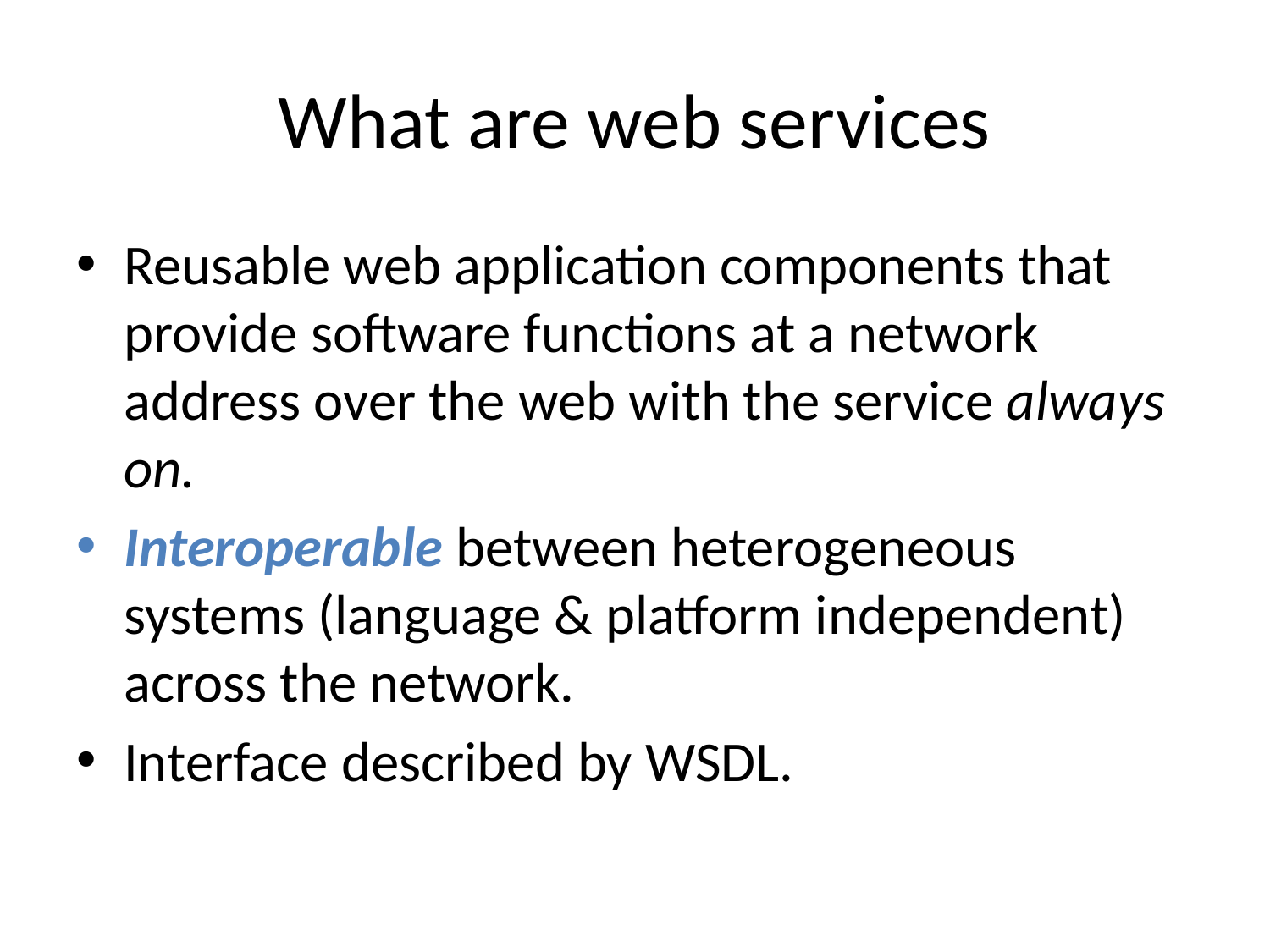

# What are web services
Reusable web application components that provide software functions at a network address over the web with the service always on.
Interoperable between heterogeneous systems (language & platform independent) across the network.
Interface described by WSDL.